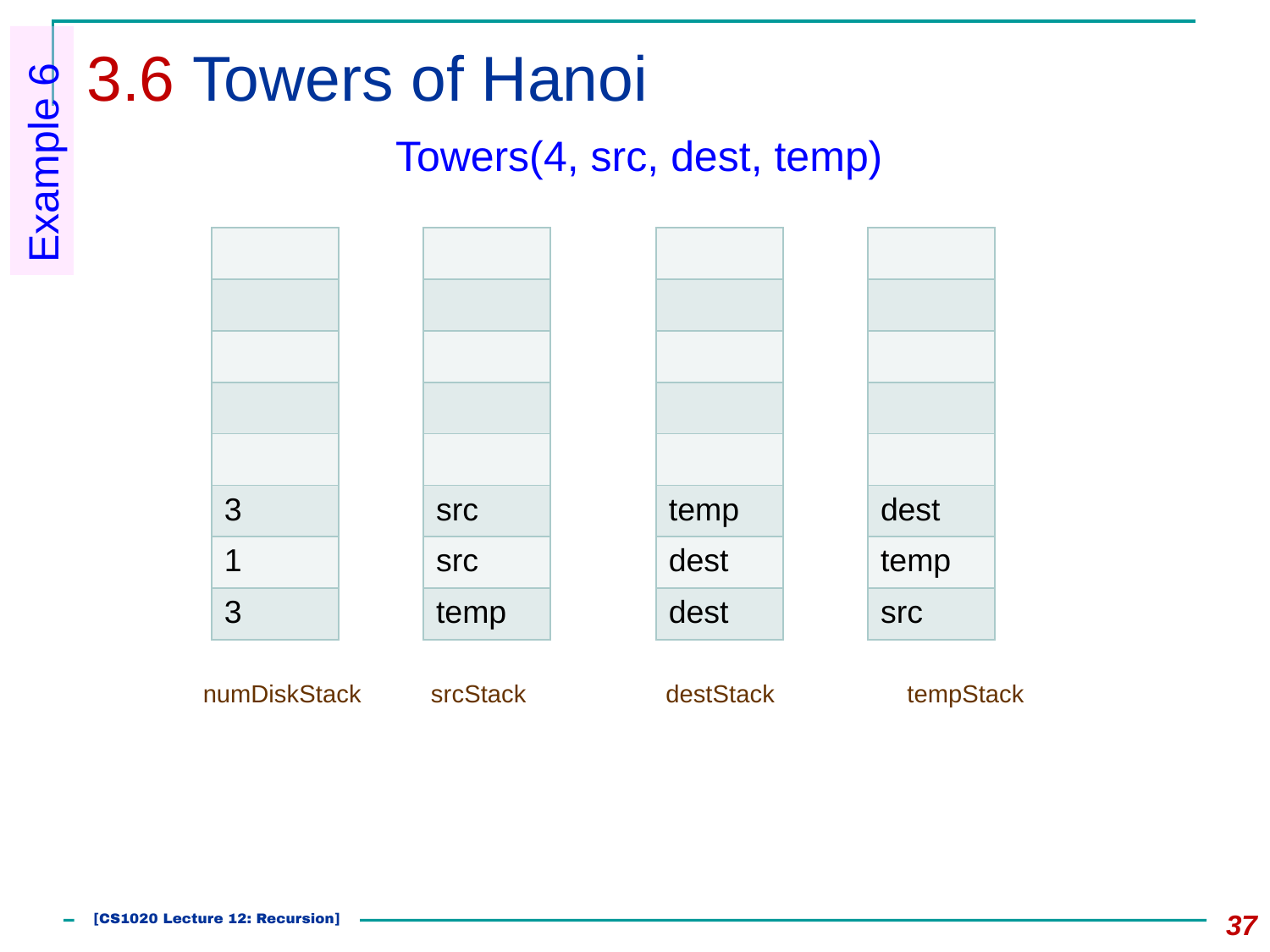

3.6 Towers of Hanoi
Example 6
Towers(4, src, dest, temp)
|  |
| --- |
|  |
|  |
|  |
|  |
| 3 |
| 1 |
| 3 |
|  |
| --- |
|  |
|  |
|  |
|  |
| src |
| src |
| temp |
|  |
| --- |
|  |
|  |
|  |
|  |
| temp |
| dest |
| dest |
|  |
| --- |
|  |
|  |
|  |
|  |
| dest |
| temp |
| src |
numDiskStack          srcStack                    destStack                   tempStack
37
[CS1020 Lecture 12: Recursion]